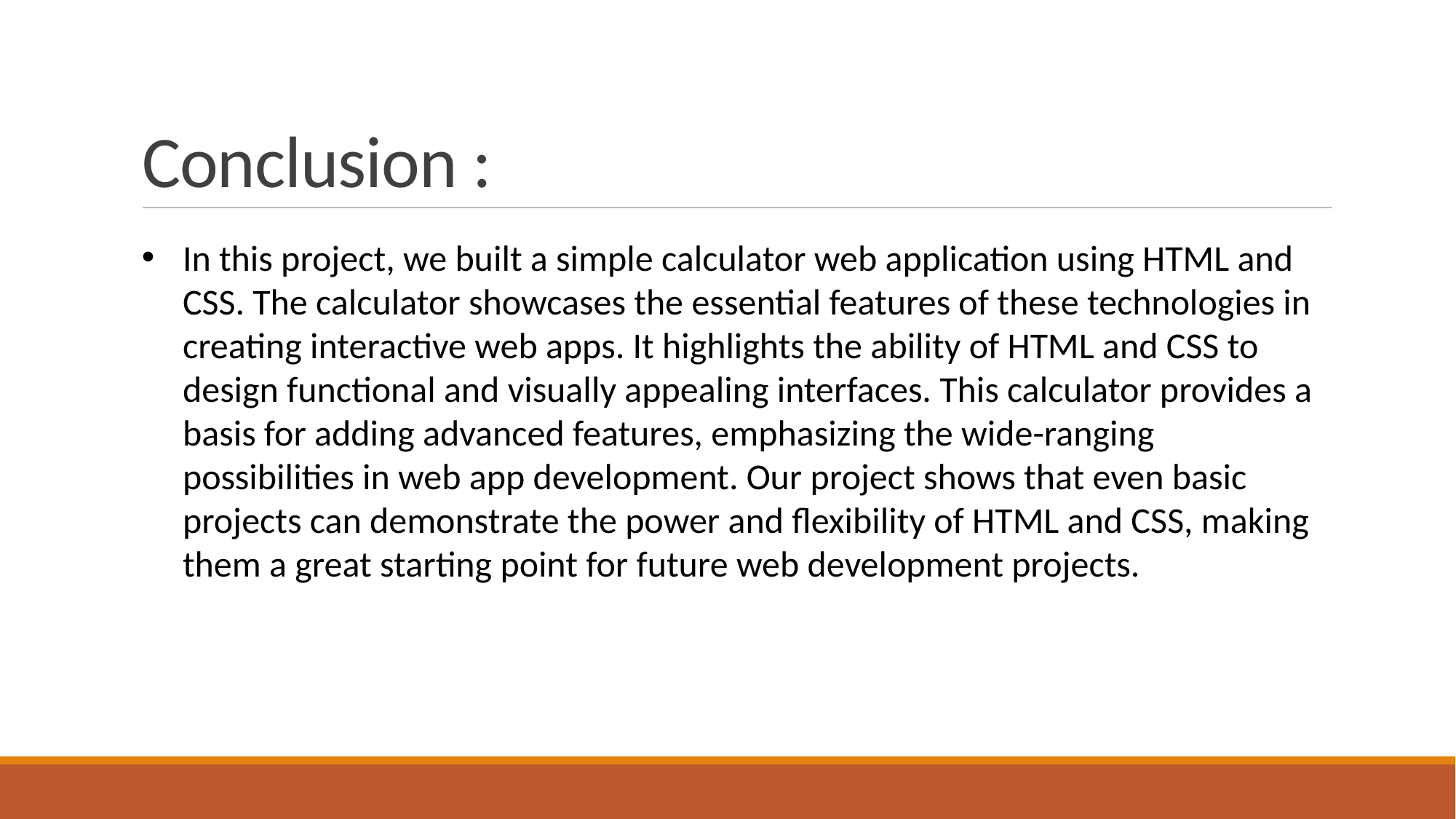

# Conclusion :
In this project, we built a simple calculator web application using HTML and CSS. The calculator showcases the essential features of these technologies in creating interactive web apps. It highlights the ability of HTML and CSS to design functional and visually appealing interfaces. This calculator provides a basis for adding advanced features, emphasizing the wide-ranging possibilities in web app development. Our project shows that even basic projects can demonstrate the power and flexibility of HTML and CSS, making them a great starting point for future web development projects.